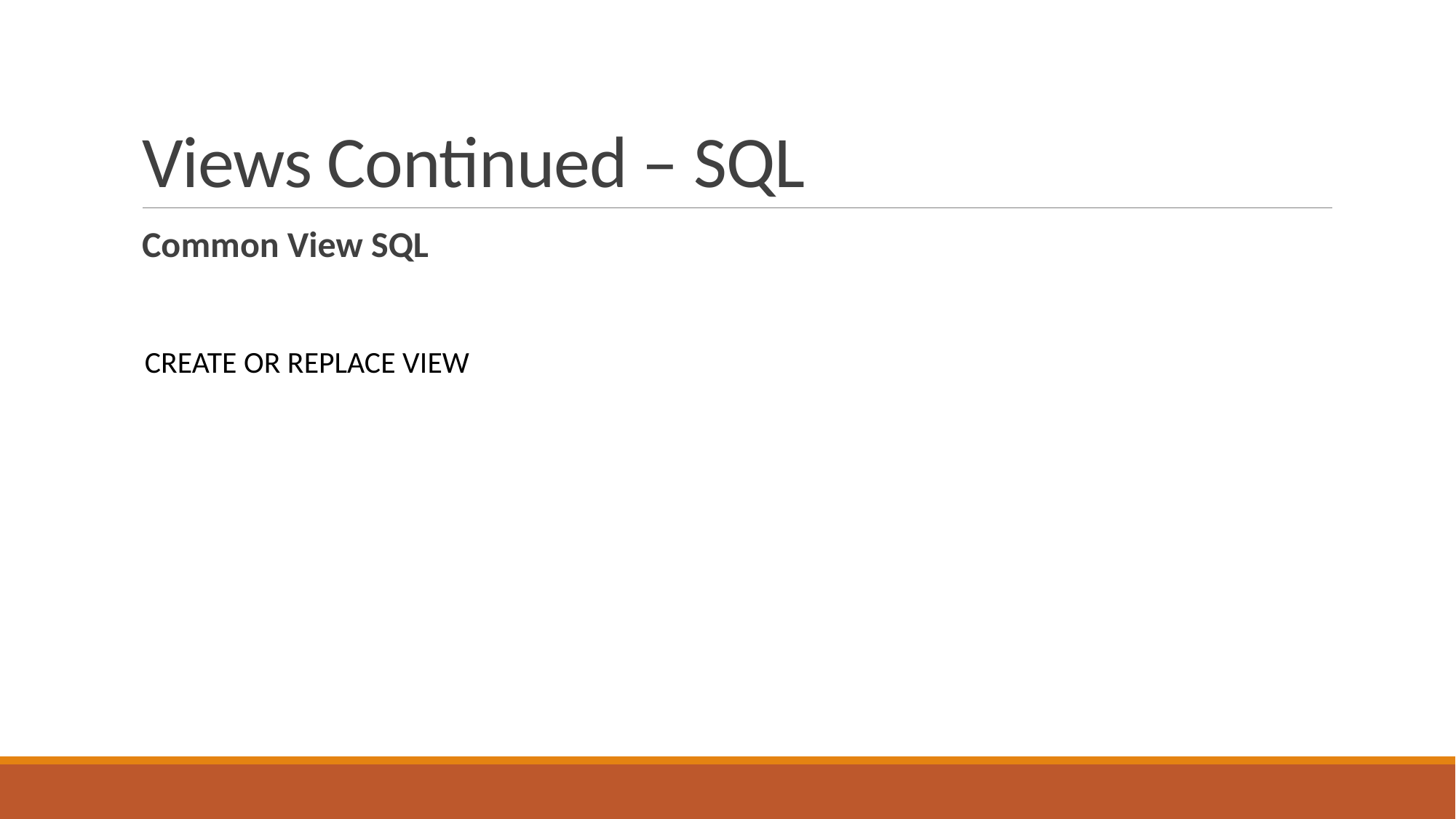

# Views Continued – SQL
Common View SQL

  CREATE OR REPLACE VIEW